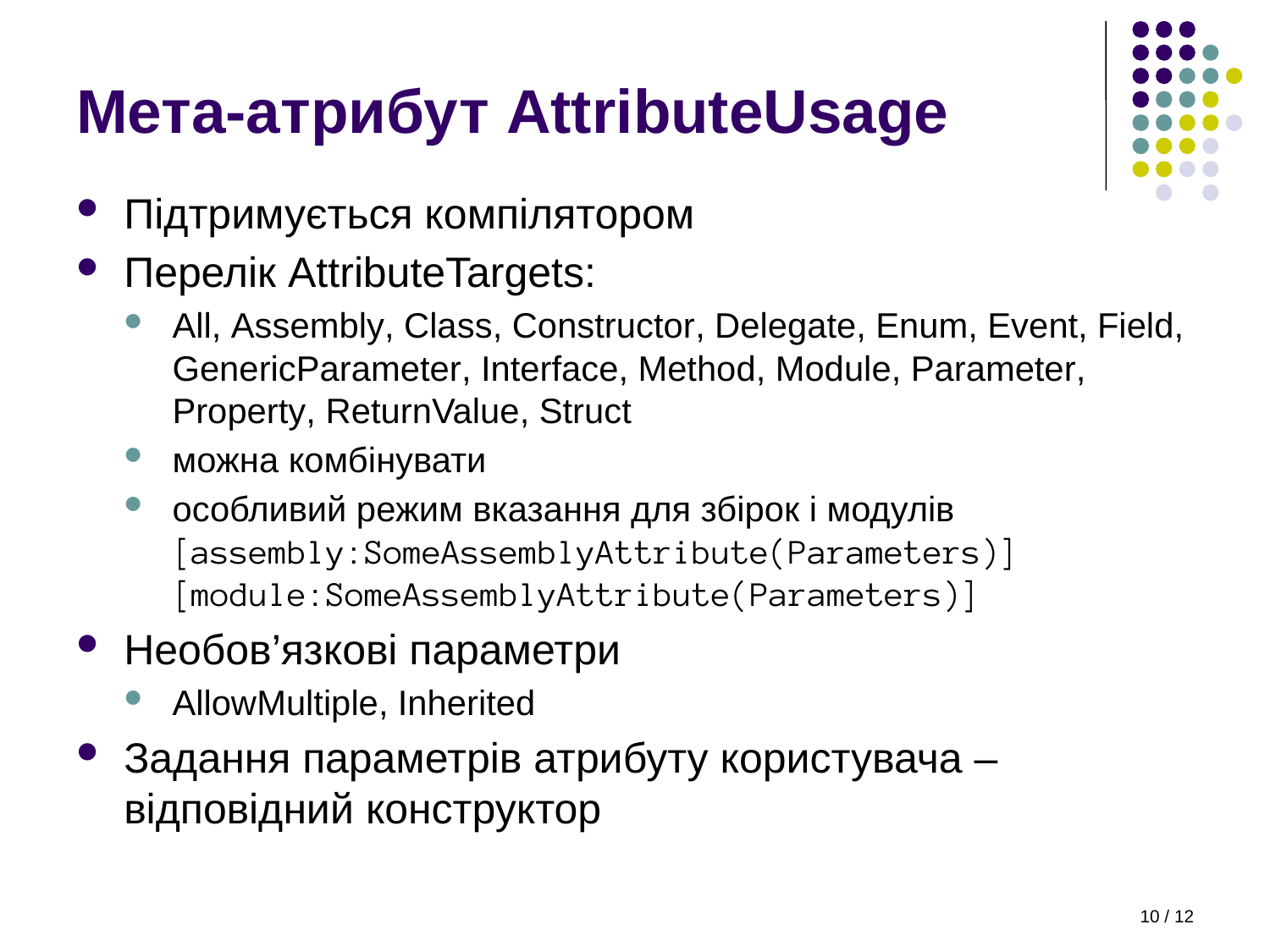

# Мета-атрибут AttributeUsage
Підтримується компілятором
Перелік AttributeTargets:
All, Assembly, Class, Constructor, Delegate, Enum, Event, Field, GenericParameter, Interface, Method, Module, Parameter, Property, ReturnValue, Struct
можна комбінувати
особливий режим вказання для збірок і модулів
[assembly:SomeAssemblyAttribute(Parameters)]
[module:SomeAssemblyAttribute(Parameters)]
Необов’язкові параметри
AllowMultiple, Inherited
Задання параметрів атрибуту користувача – відповідний конструктор
10 / 12